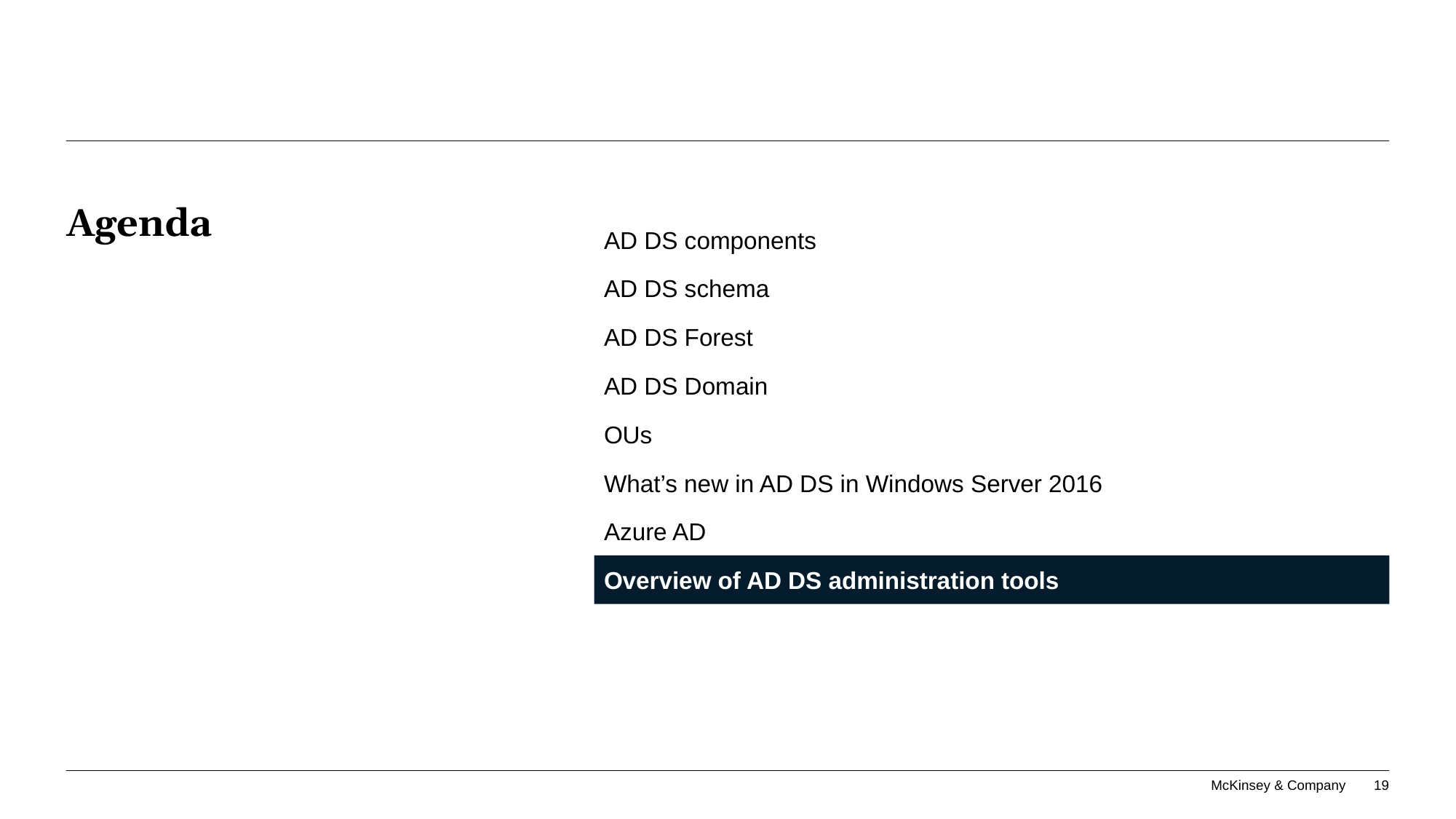

# Agenda
AD DS components
AD DS schema
AD DS Forest
AD DS Domain
OUs
What’s new in AD DS in Windows Server 2016
Azure AD
Overview of AD DS administration tools